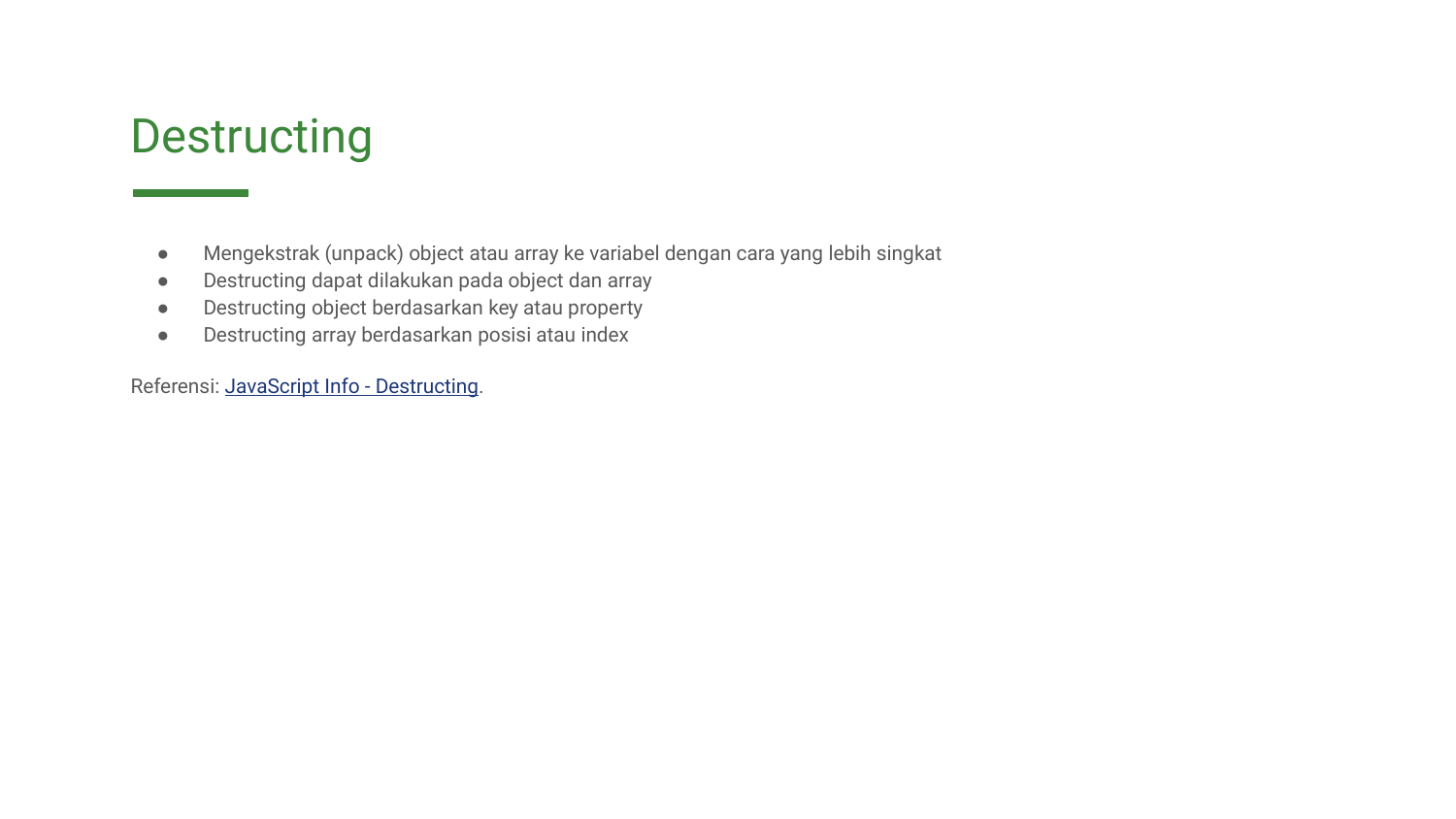

Destructing

Mengekstrak (unpack) object atau array ke variabel dengan cara yang lebih singkat
Destructing dapat dilakukan pada object dan array
Destructing object berdasarkan key atau property
Destructing array berdasarkan posisi atau index
Referensi: JavaScript Info - Destructing.